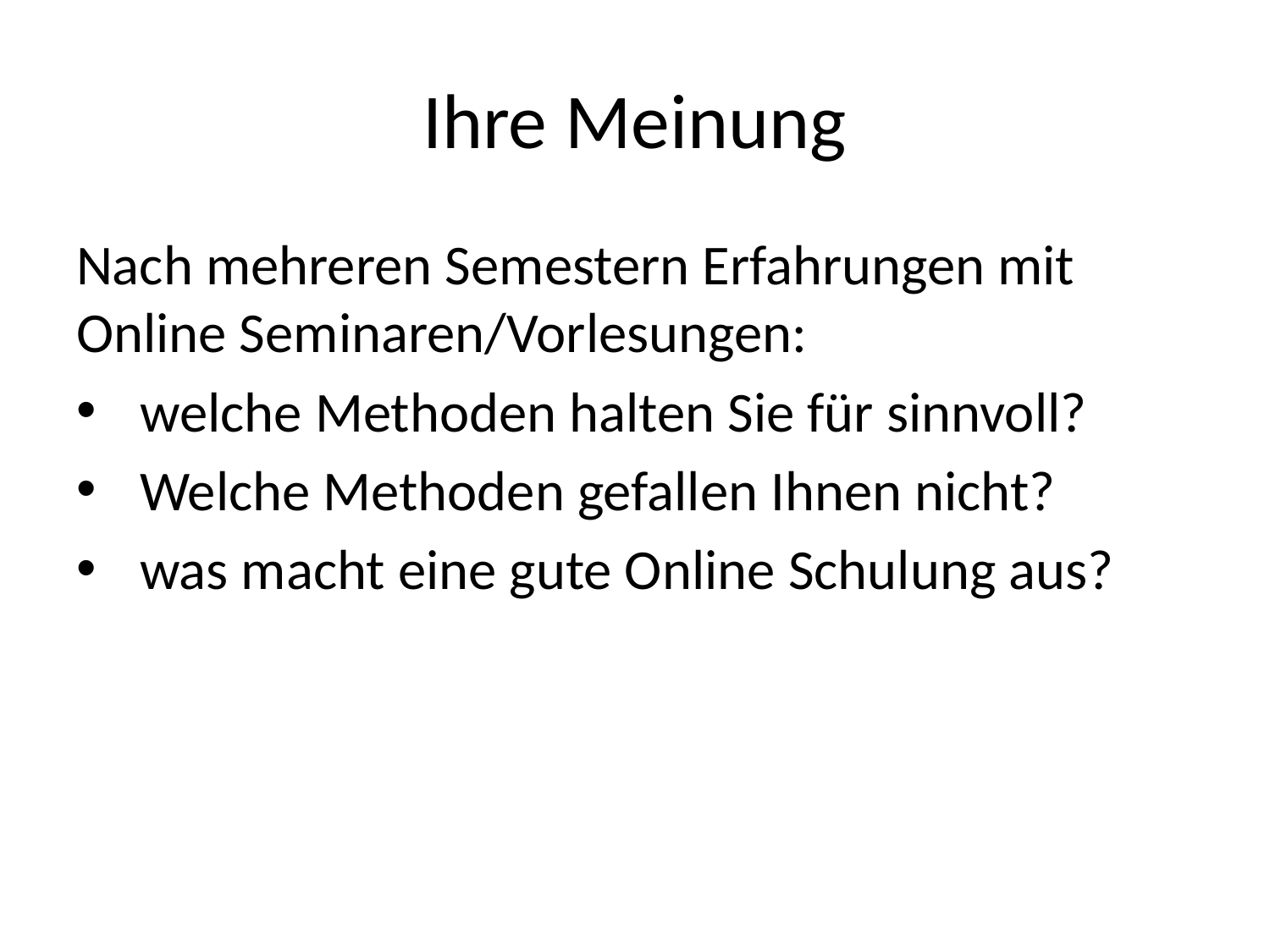

# Ihre Meinung
Nach mehreren Semestern Erfahrungen mit Online Seminaren/Vorlesungen:
welche Methoden halten Sie für sinnvoll?
Welche Methoden gefallen Ihnen nicht?
was macht eine gute Online Schulung aus?